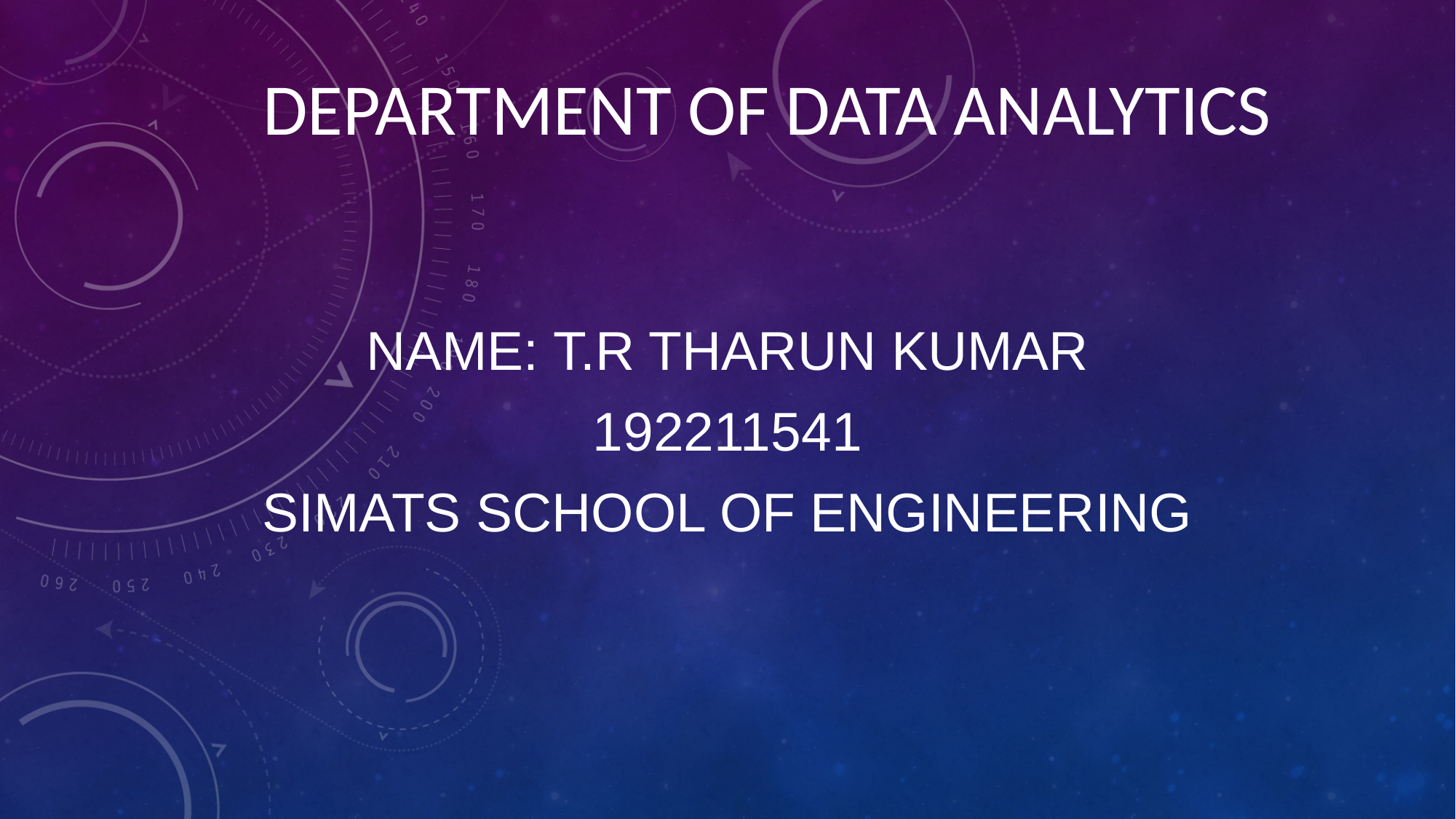

# DEPARTMENT OF DATA ANALYTICS
NAME: T.R THARUN KUMAR
192211541
SIMATS SCHOOL OF ENGINEERING